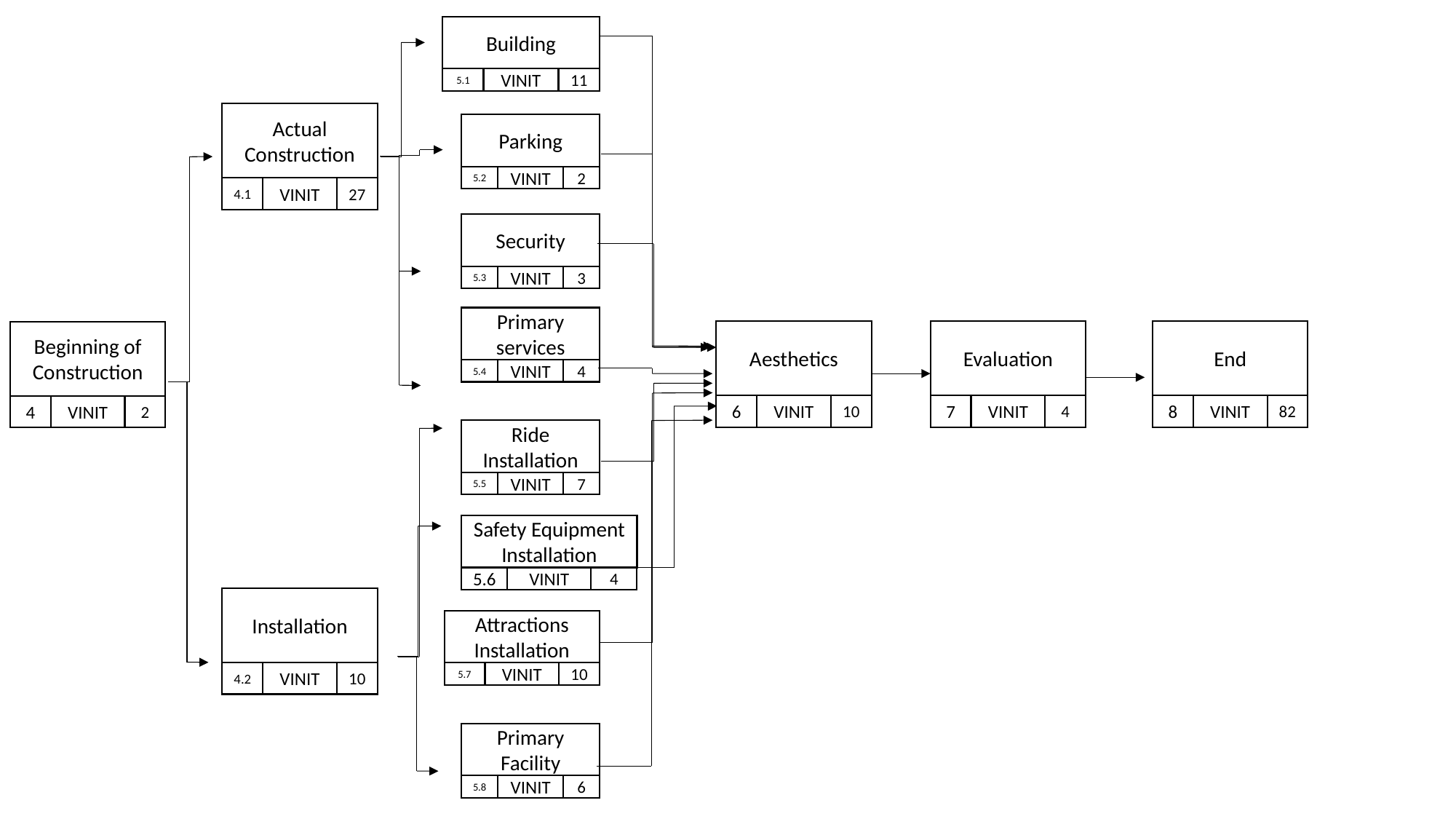

Building
5.1
VINIT
11
Actual Construction
4.1
VINIT
27
Parking
5.2
VINIT
2
Security
5.3
VINIT
3
Primary services
5.4
VINIT
4
Aesthetics
6
VINIT
10
Evaluation
7
VINIT
4
End
8
VINIT
82
Beginning of Construction
4
VINIT
2
Ride Installation
5.5
VINIT
7
Safety Equipment Installation
5.6
VINIT
4
Installation
4.2
VINIT
10
Attractions Installation
5.7
VINIT
10
Primary Facility
5.8
VINIT
6